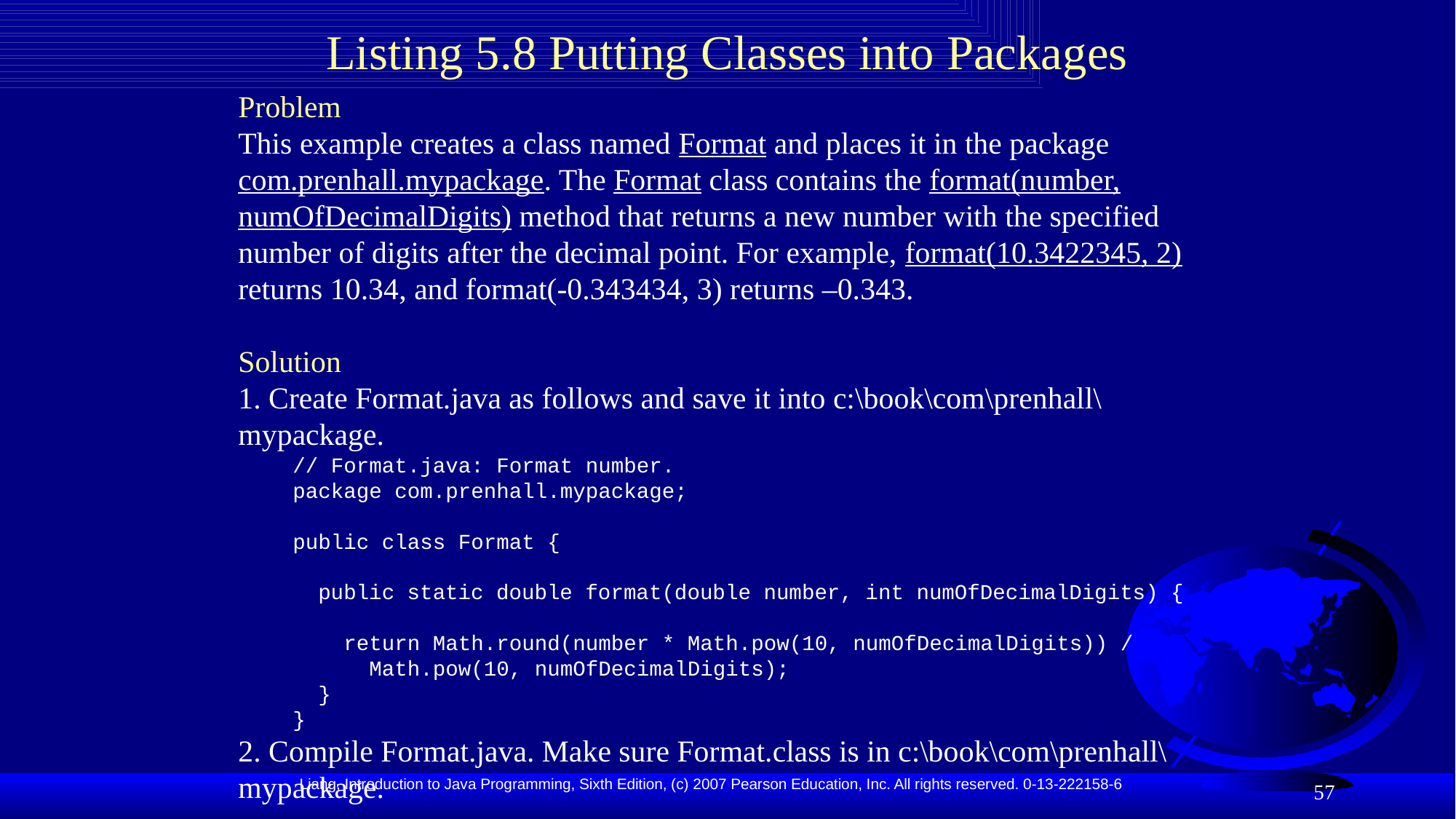

# Listing 5.8 Putting Classes into Packages
Problem
This example creates a class named Format and places it in the package com.prenhall.mypackage. The Format class contains the format(number, numOfDecimalDigits) method that returns a new number with the specified number of digits after the decimal point. For example, format(10.3422345, 2) returns 10.34, and format(-0.343434, 3) returns –0.343.

Solution
1. Create Format.java as follows and save it into c:\book\com\prenhall\mypackage.
// Format.java: Format number.
package com.prenhall.mypackage;

public class Format {

  public static double format(double number, int numOfDecimalDigits) {

    return Math.round(number * Math.pow(10, numOfDecimalDigits)) /
      Math.pow(10, numOfDecimalDigits);
  }
}
2. Compile Format.java. Make sure Format.class is in c:\book\com\prenhall\mypackage.
57